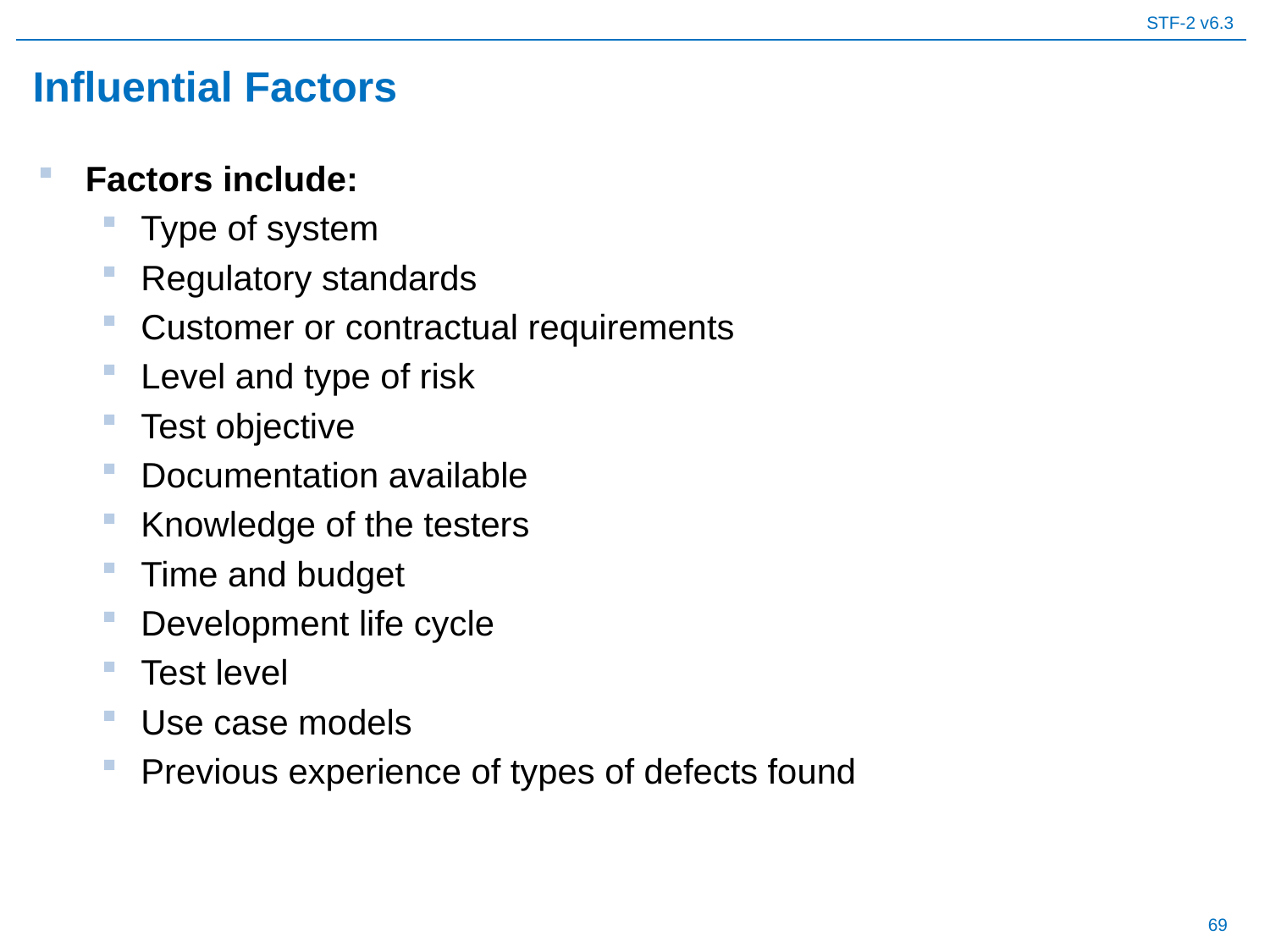

# Influential Factors
Factors include:
Type of system
Regulatory standards
Customer or contractual requirements
Level and type of risk
Test objective
Documentation available
Knowledge of the testers
Time and budget
Development life cycle
Test level
Use case models
Previous experience of types of defects found